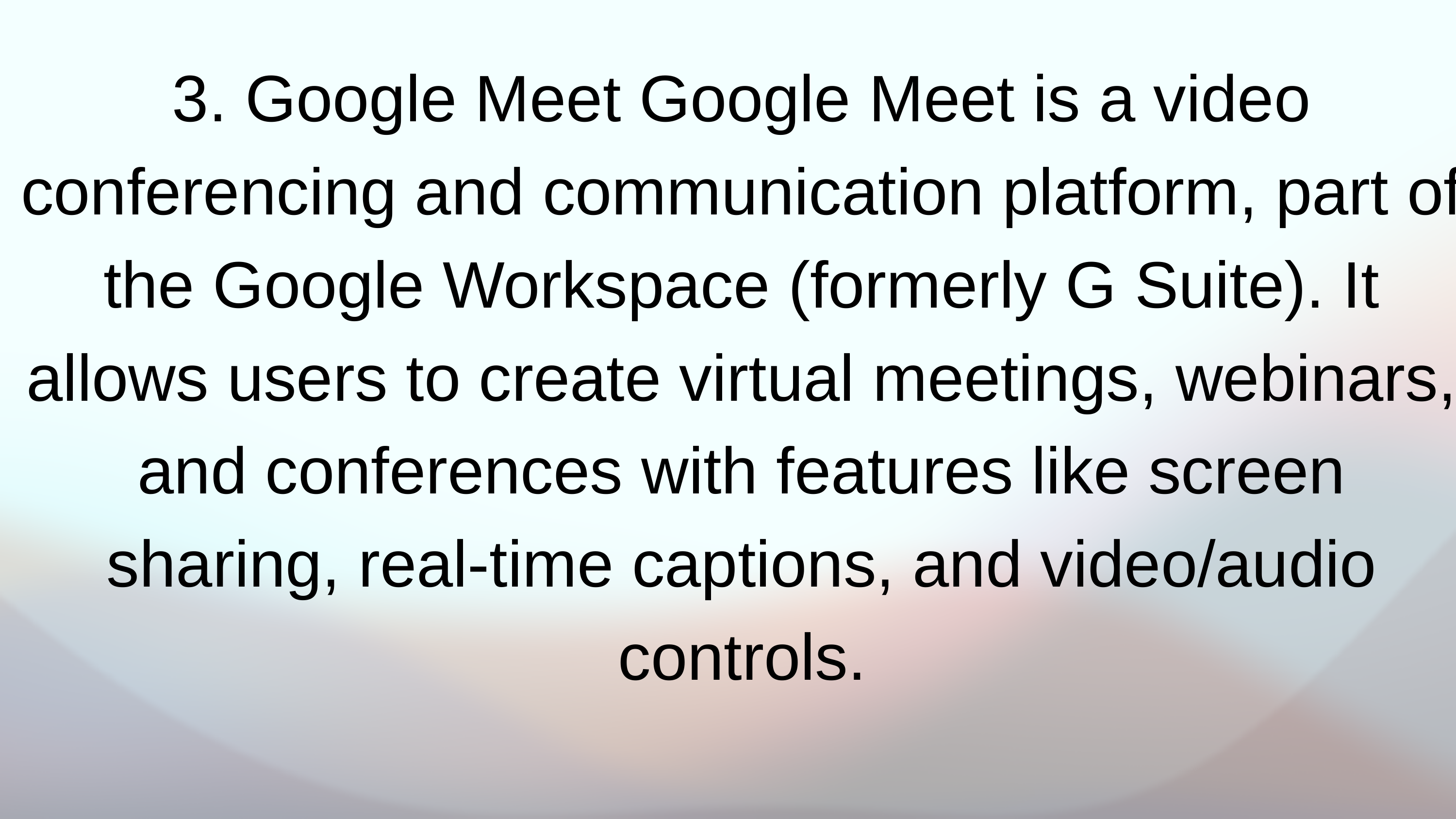

3. Google Meet Google Meet is a video conferencing and communication platform, part of the Google Workspace (formerly G Suite). It allows users to create virtual meetings, webinars, and conferences with features like screen sharing, real-time captions, and video/audio controls.